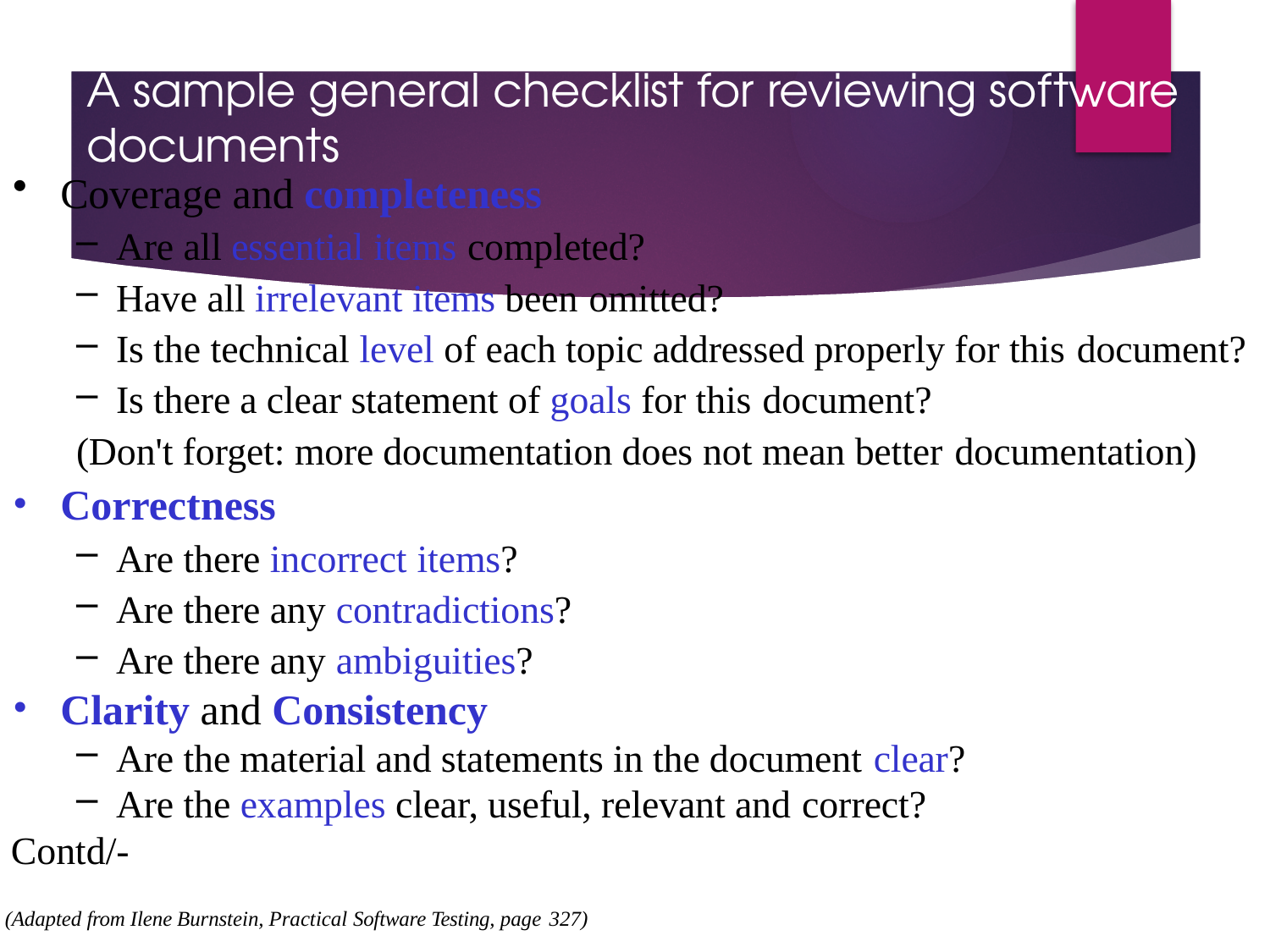

# A sample general checklist for reviewing software documents
Coverage and completeness
Are all essential items completed?
Have all irrelevant items been omitted?
Is the technical level of each topic addressed properly for this document?
Is there a clear statement of goals for this document?
(Don't forget: more documentation does not mean better documentation)
Correctness
Are there incorrect items?
Are there any contradictions?
Are there any ambiguities?
Clarity and Consistency
Are the material and statements in the document clear?
Are the examples clear, useful, relevant and correct?
Contd/-
(Adapted from Ilene Burnstein, Practical Software Testing, page 327)